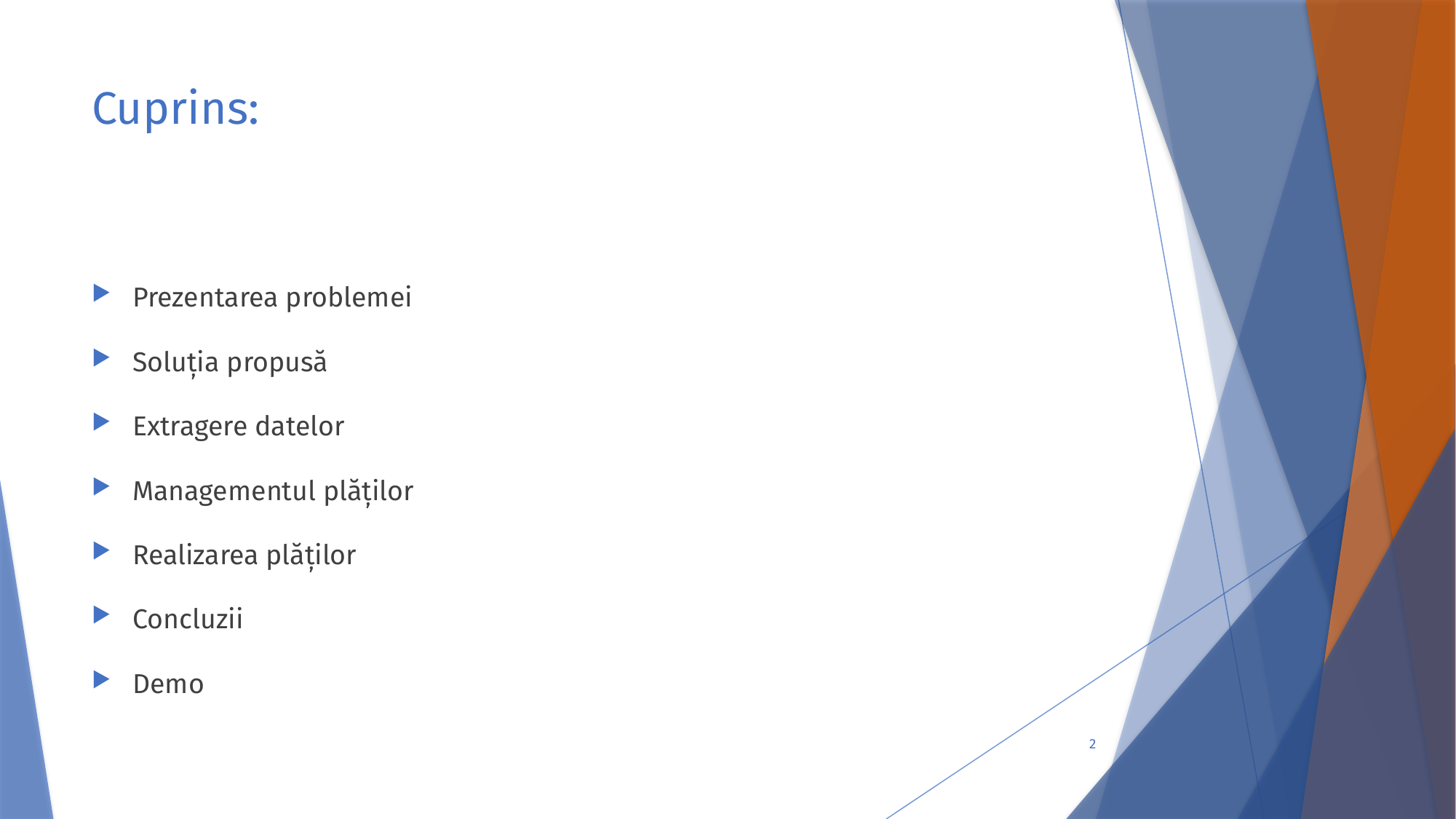

# Cuprins:
Prezentarea problemei
Soluția propusă
Extragere datelor
Managementul plăților
Realizarea plăților
Concluzii
Demo
2